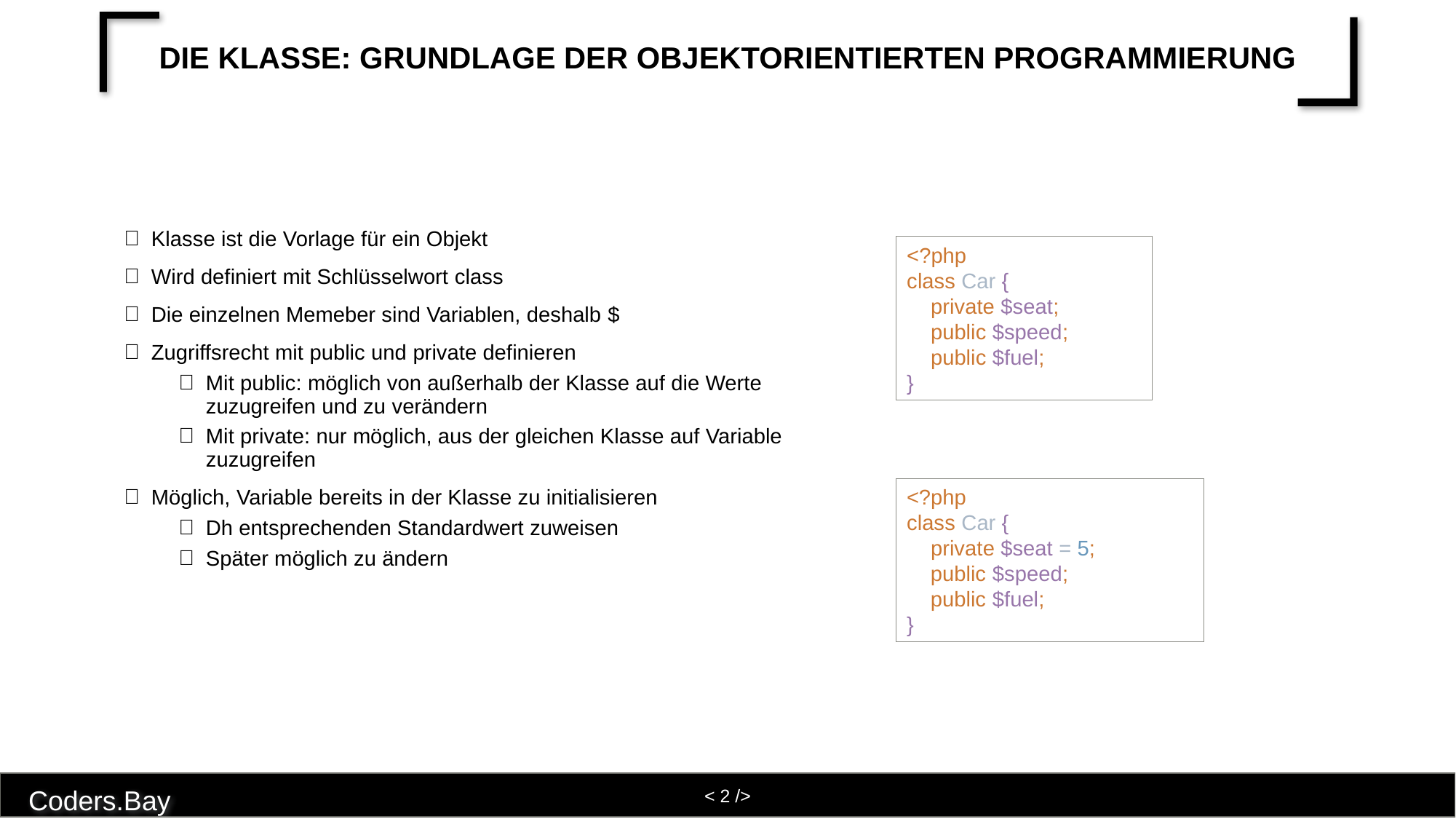

# Die Klasse: Grundlage der objektorientierten Programmierung
Klasse ist die Vorlage für ein Objekt
Wird definiert mit Schlüsselwort class
Die einzelnen Memeber sind Variablen, deshalb $
Zugriffsrecht mit public und private definieren
Mit public: möglich von außerhalb der Klasse auf die Werte zuzugreifen und zu verändern
Mit private: nur möglich, aus der gleichen Klasse auf Variable zuzugreifen
Möglich, Variable bereits in der Klasse zu initialisieren
Dh entsprechenden Standardwert zuweisen
Später möglich zu ändern
<?php
class Car {
    private $seat;
    public $speed;
    public $fuel;
}
<?php
class Car {
    private $seat = 5;
    public $speed;
    public $fuel;
}